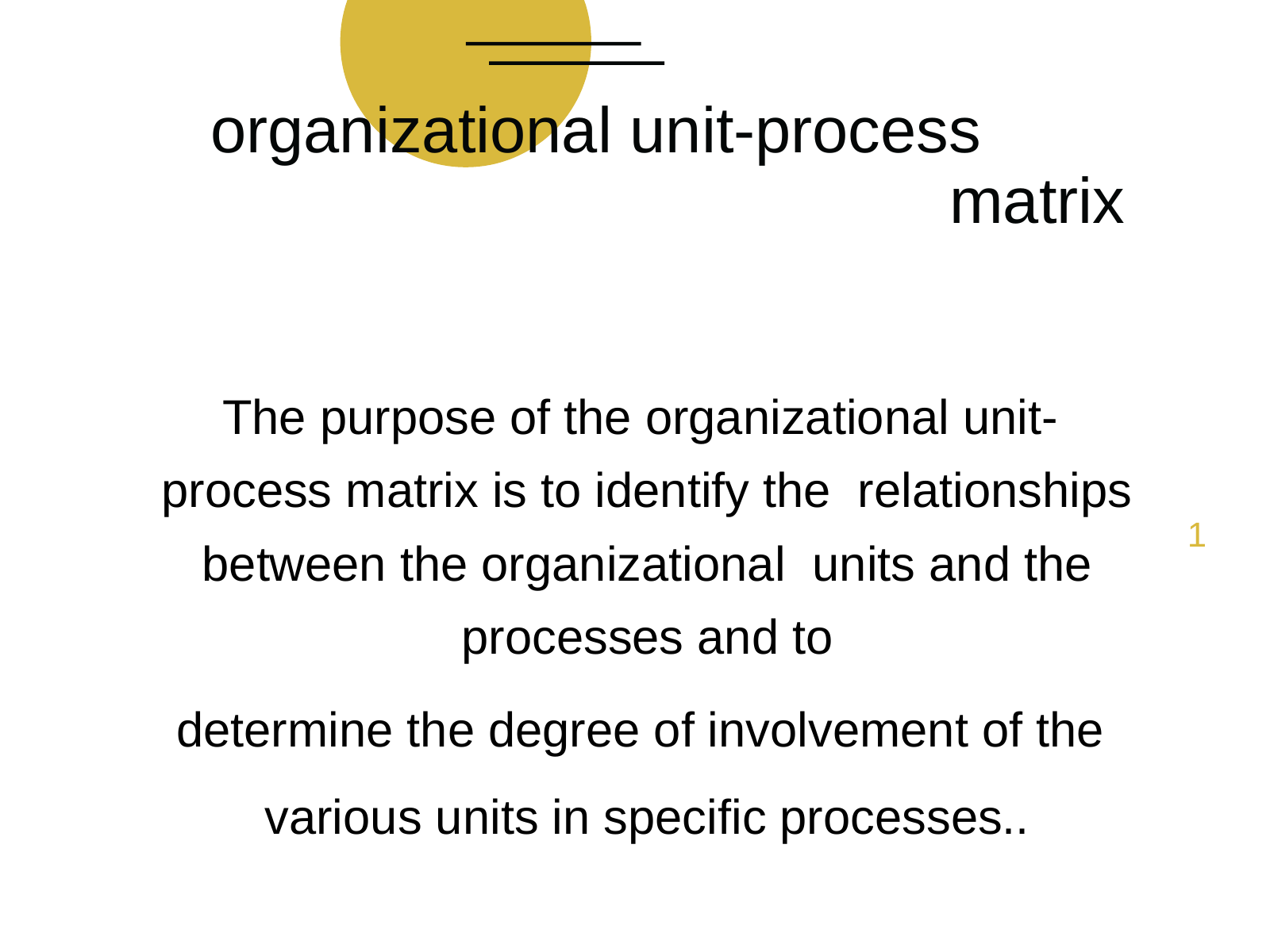

# organizational unit-process
matrix
The purpose of the organizational unit-  process matrix is to identify the  relationships between the organizational  units and the processes and to
determine the degree of involvement of the  various units in specific processes..
1